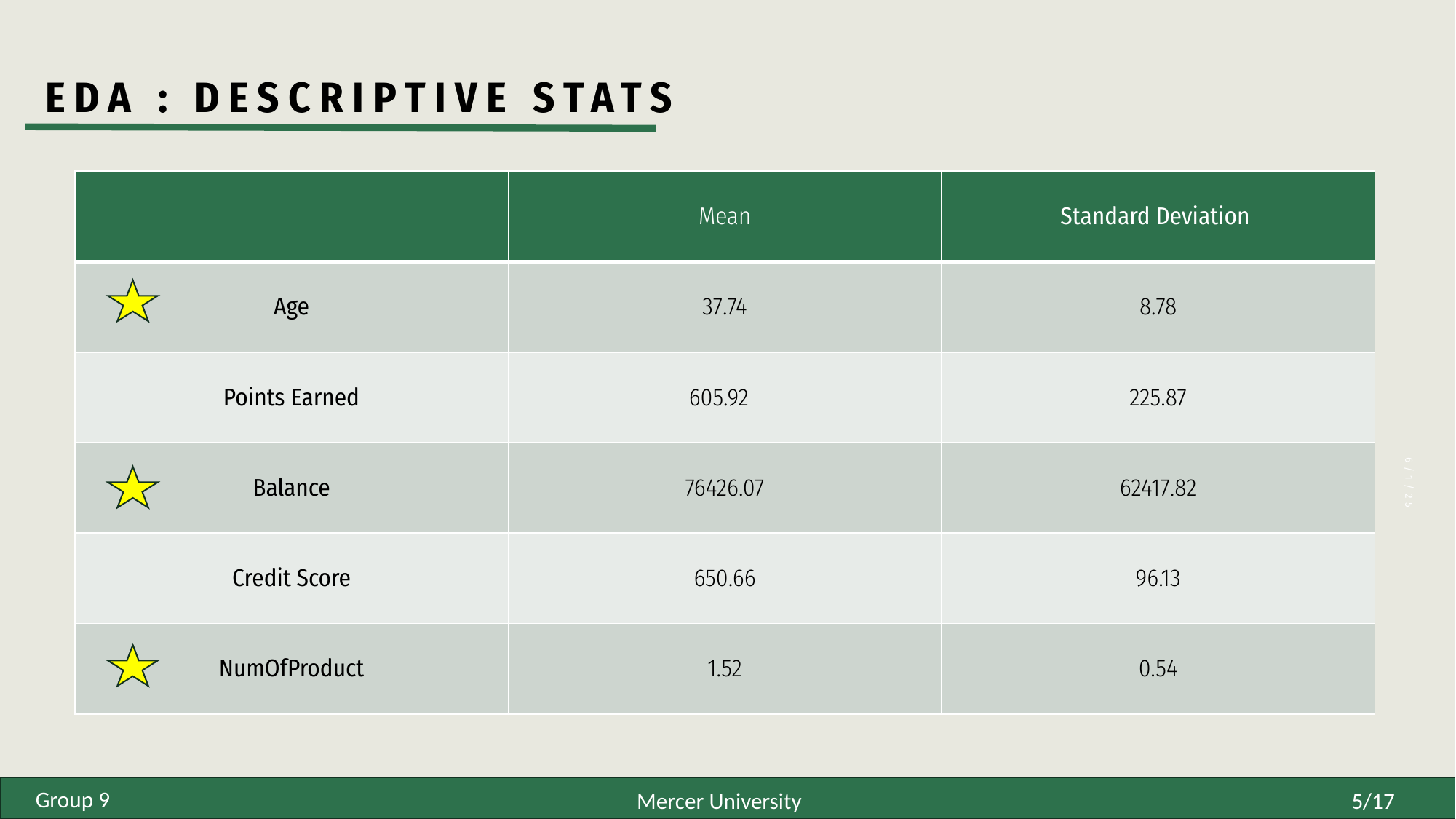

# EDA : Descriptive Stats
|  | Mean | Standard Deviation |
| --- | --- | --- |
| Age | 37.74 | 8.78 |
| Points Earned | 605.92 | 225.87 |
| Balance | 76426.07 | 62417.82 |
| Credit Score | 650.66 | 96.13 |
| NumOfProduct | 1.52 | 0.54 |

6/1/25

Group 9
5/17

Mercer University